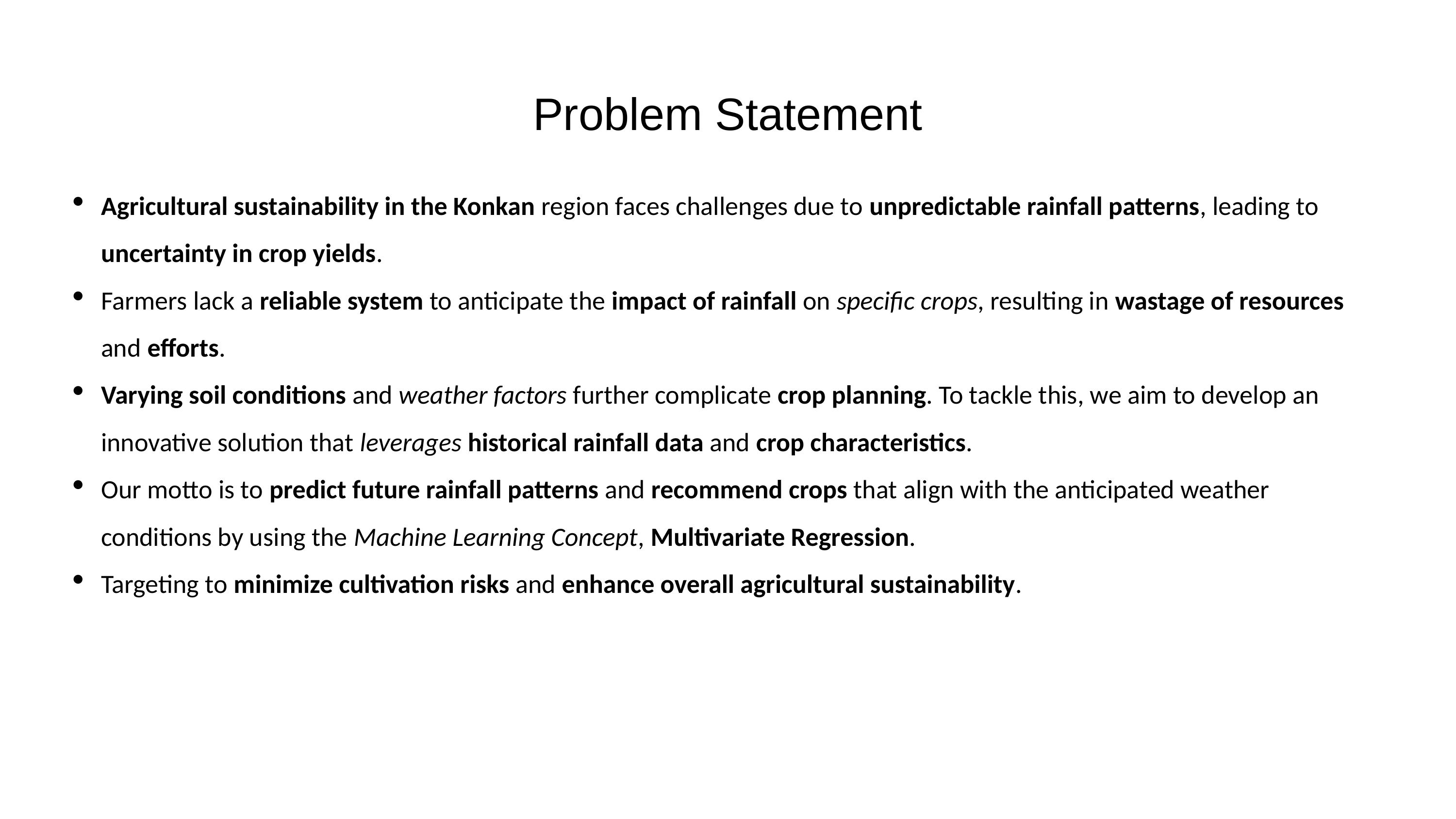

Problem Statement
Agricultural sustainability in the Konkan region faces challenges due to unpredictable rainfall patterns, leading to uncertainty in crop yields.
Farmers lack a reliable system to anticipate the impact of rainfall on specific crops, resulting in wastage of resources and efforts.
Varying soil conditions and weather factors further complicate crop planning. To tackle this, we aim to develop an innovative solution that leverages historical rainfall data and crop characteristics.
Our motto is to predict future rainfall patterns and recommend crops that align with the anticipated weather conditions by using the Machine Learning Concept, Multivariate Regression.
Targeting to minimize cultivation risks and enhance overall agricultural sustainability.